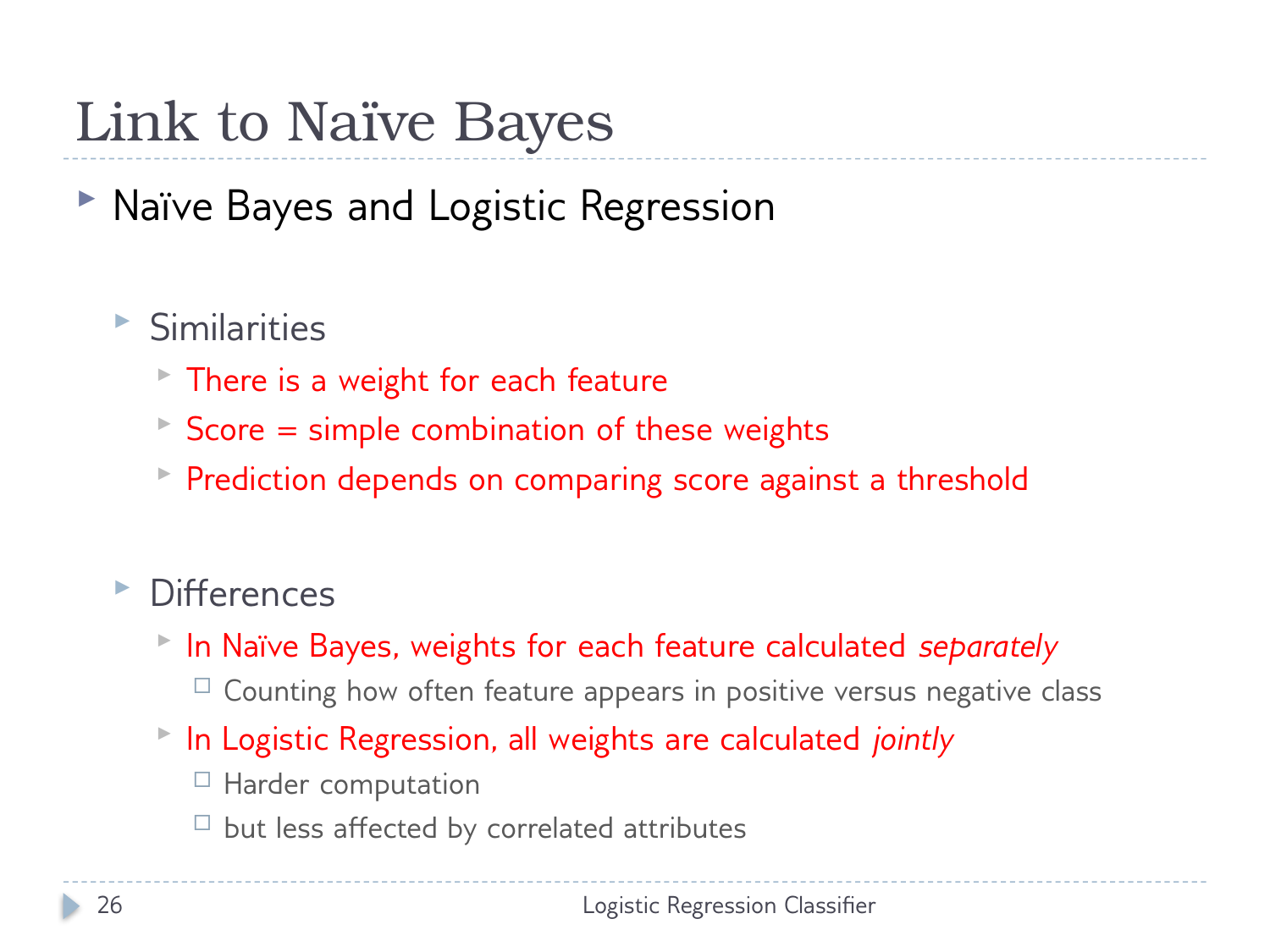

# Link to Naïve Bayes
Naïve Bayes and Logistic Regression

Similarities
There is a weight for each feature
Score = simple combination of these weights
Prediction depends on comparing score against a threshold

Differences
In Naïve Bayes, weights for each feature calculated separately
Counting how often feature appears in positive versus negative class
In Logistic Regression, all weights are calculated jointly
Harder computation
but less affected by correlated attributes
26
Logistic Regression Classifier